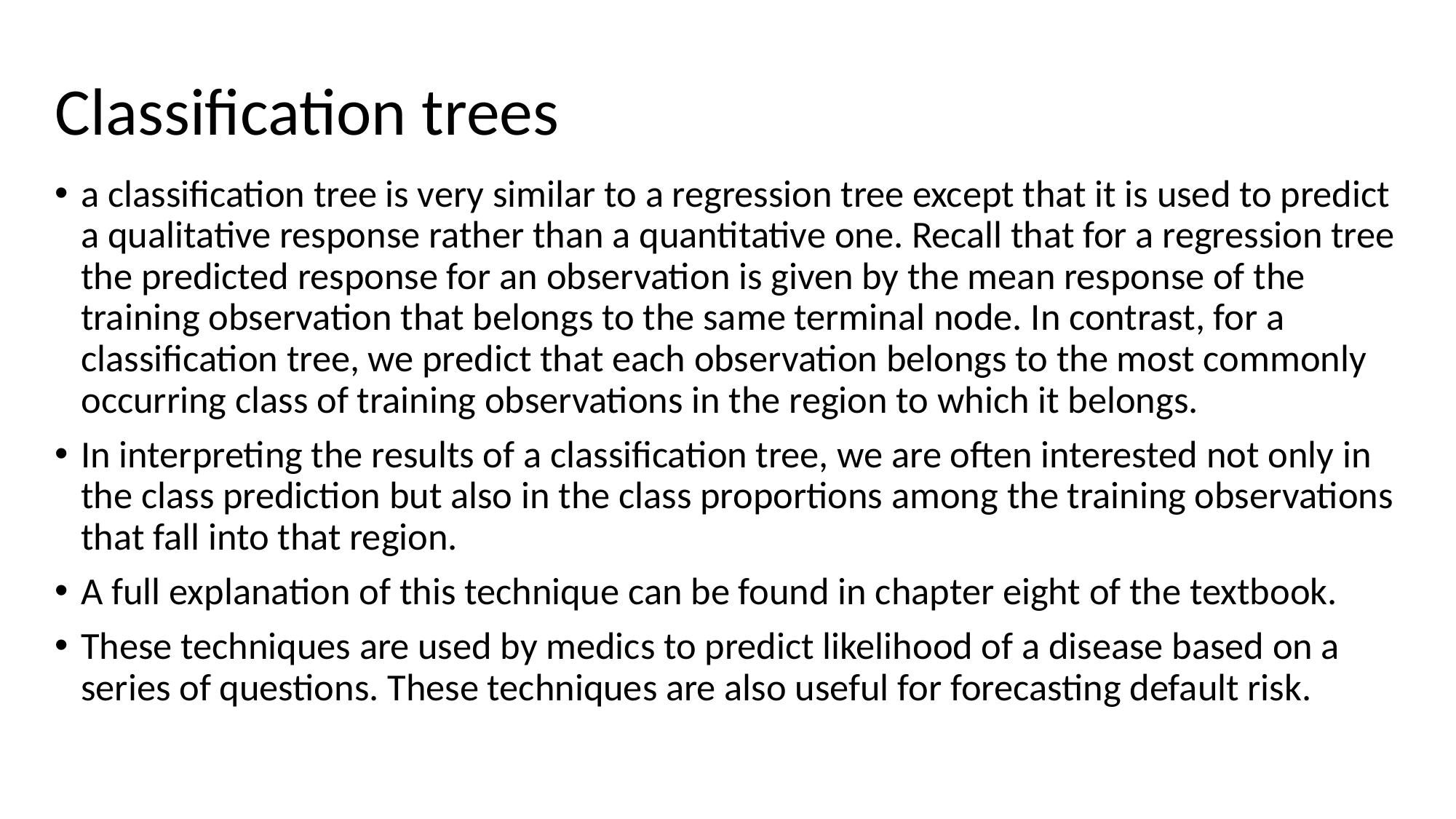

# Classification trees
a classification tree is very similar to a regression tree except that it is used to predict a qualitative response rather than a quantitative one. Recall that for a regression tree the predicted response for an observation is given by the mean response of the training observation that belongs to the same terminal node. In contrast, for a classification tree, we predict that each observation belongs to the most commonly occurring class of training observations in the region to which it belongs.
In interpreting the results of a classification tree, we are often interested not only in the class prediction but also in the class proportions among the training observations that fall into that region.
A full explanation of this technique can be found in chapter eight of the textbook.
These techniques are used by medics to predict likelihood of a disease based on a series of questions. These techniques are also useful for forecasting default risk.